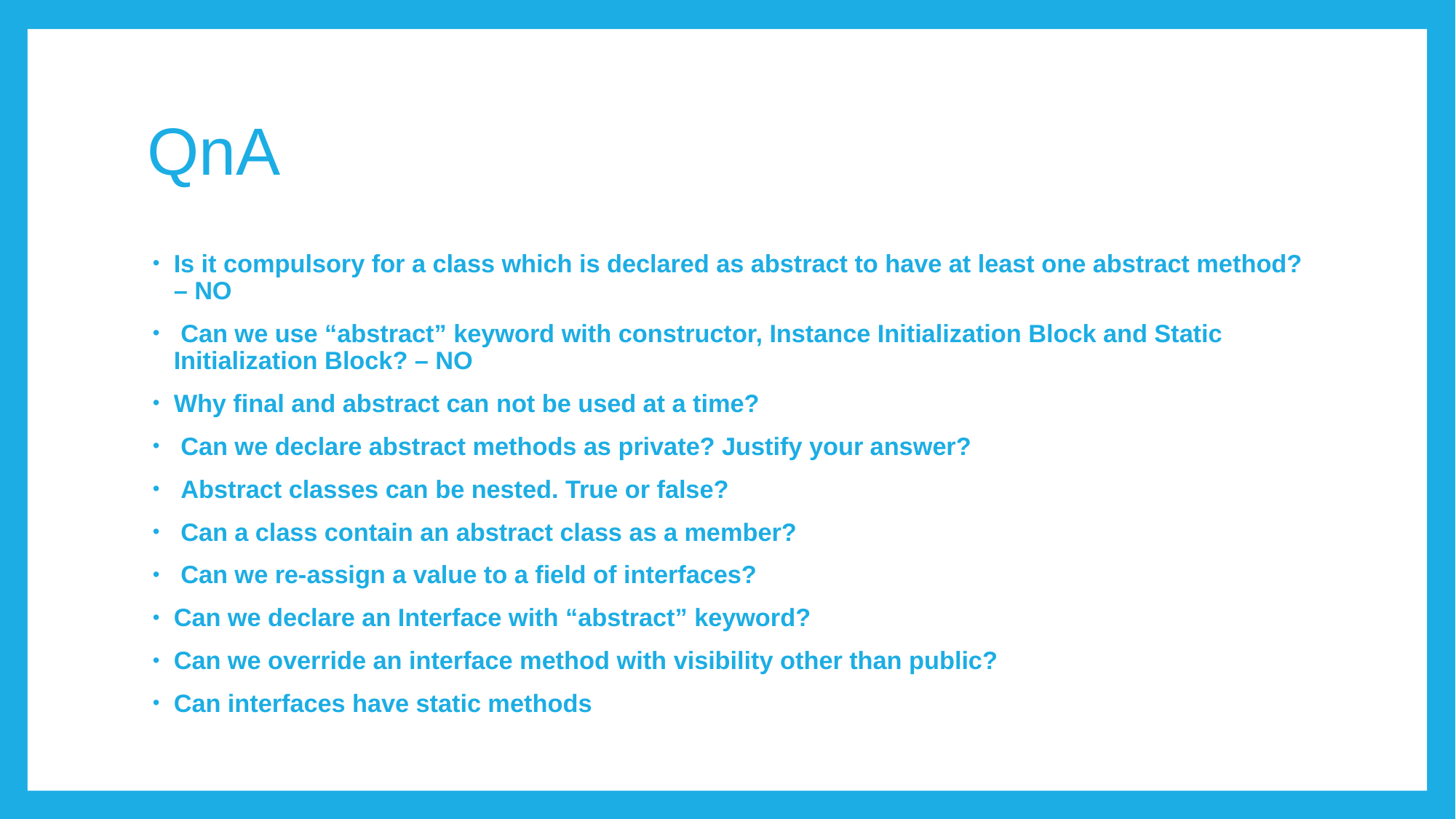

# QnA
Is it compulsory for a class which is declared as abstract to have at least one abstract method? – NO
 Can we use “abstract” keyword with constructor, Instance Initialization Block and Static Initialization Block? – NO
Why final and abstract can not be used at a time?
 Can we declare abstract methods as private? Justify your answer?
 Abstract classes can be nested. True or false?
 Can a class contain an abstract class as a member?
 Can we re-assign a value to a field of interfaces?
Can we declare an Interface with “abstract” keyword?
Can we override an interface method with visibility other than public?
Can interfaces have static methods